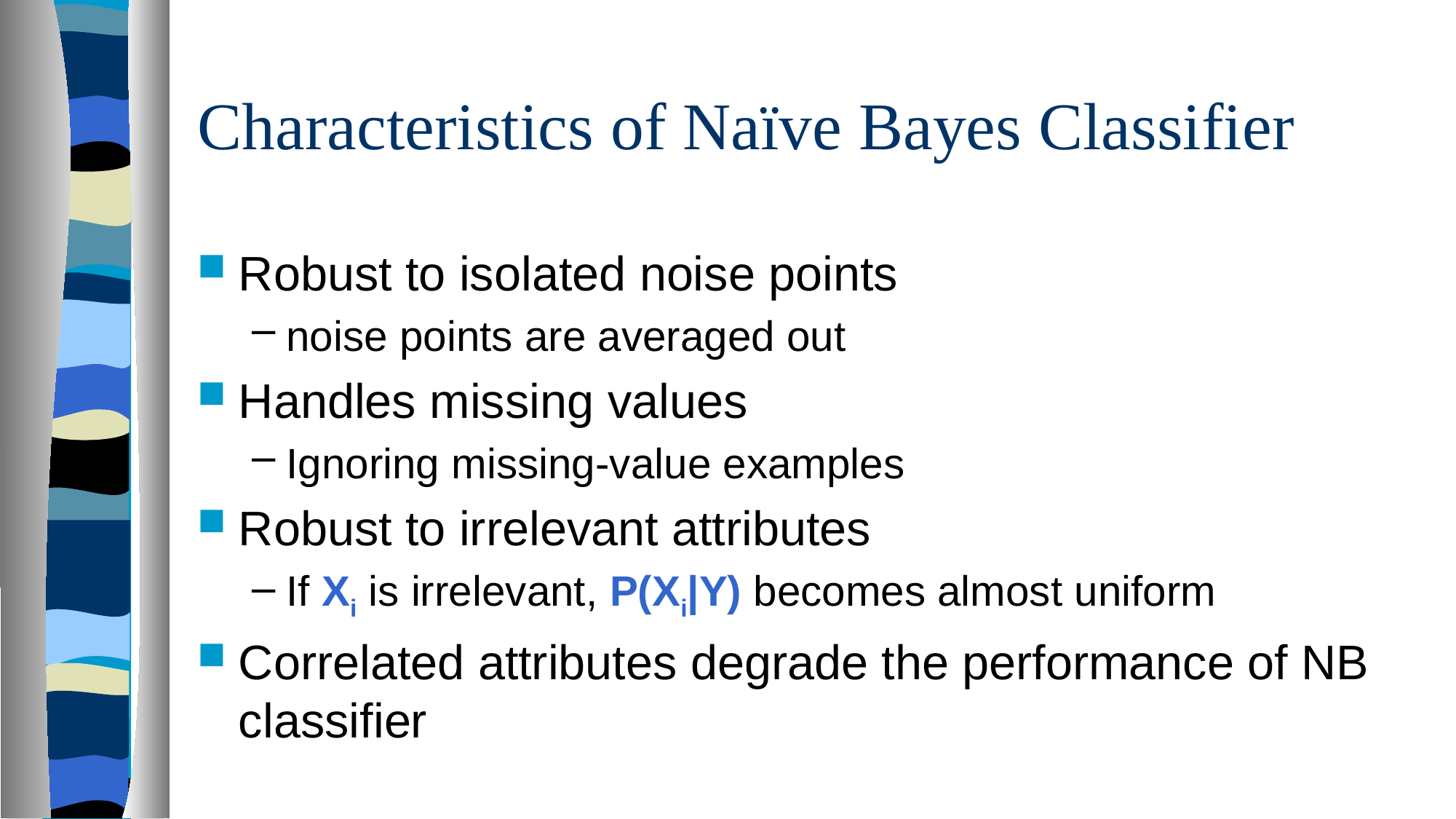

# Characteristics of Naïve Bayes Classifier
Robust to isolated noise points
noise points are averaged out
Handles missing values
Ignoring missing-value examples
Robust to irrelevant attributes
If Xi is irrelevant, P(Xi|Y) becomes almost uniform
Correlated attributes degrade the performance of NB classifier